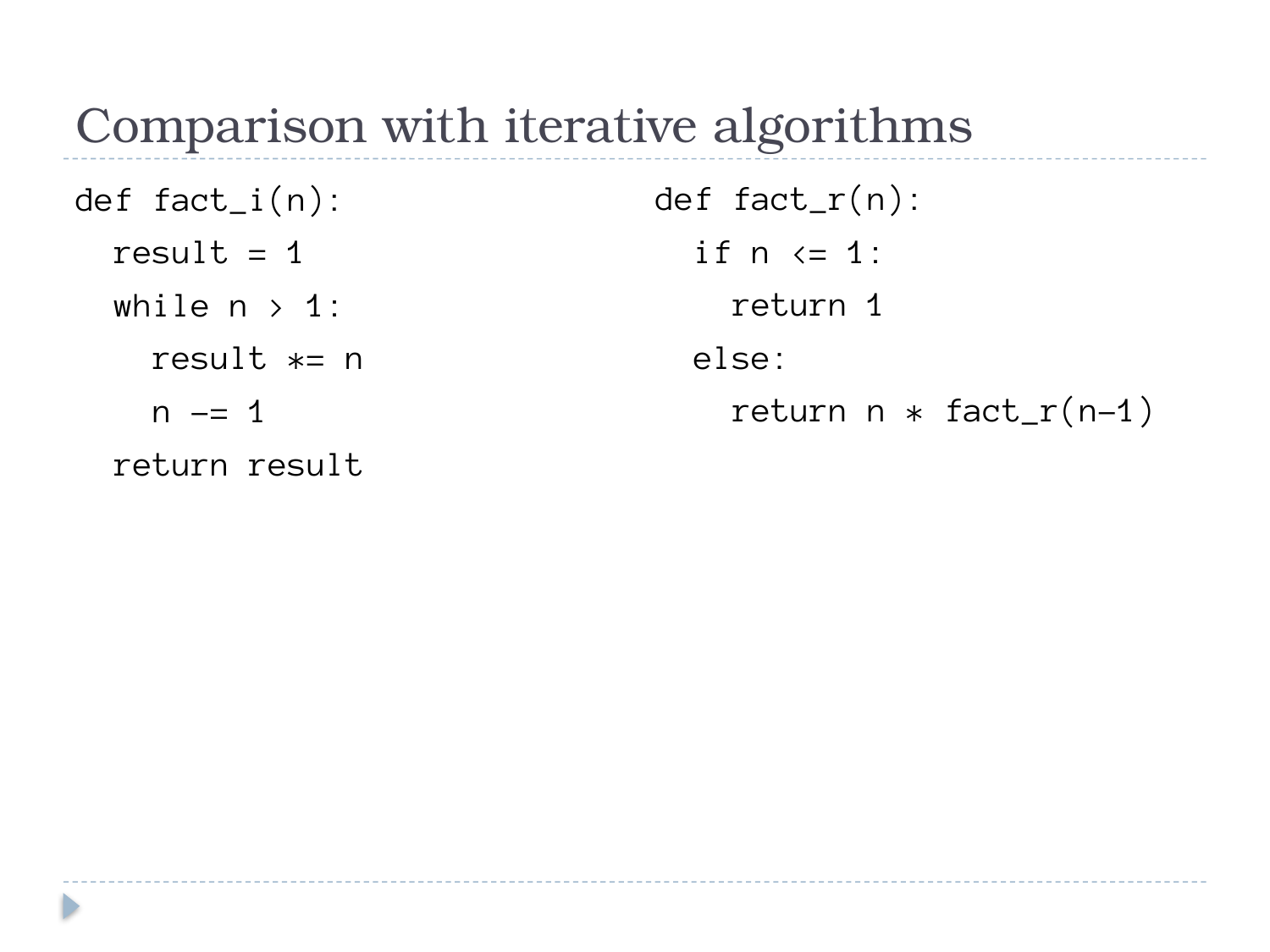

# Comparison with iterative algorithms
def fact_r(n):
  if n <= 1:
    return 1
  else:
    return n * fact_r(n-1)
def fact_i(n):
  result = 1
  while n > 1:
    result *= n
    n -= 1
  return result